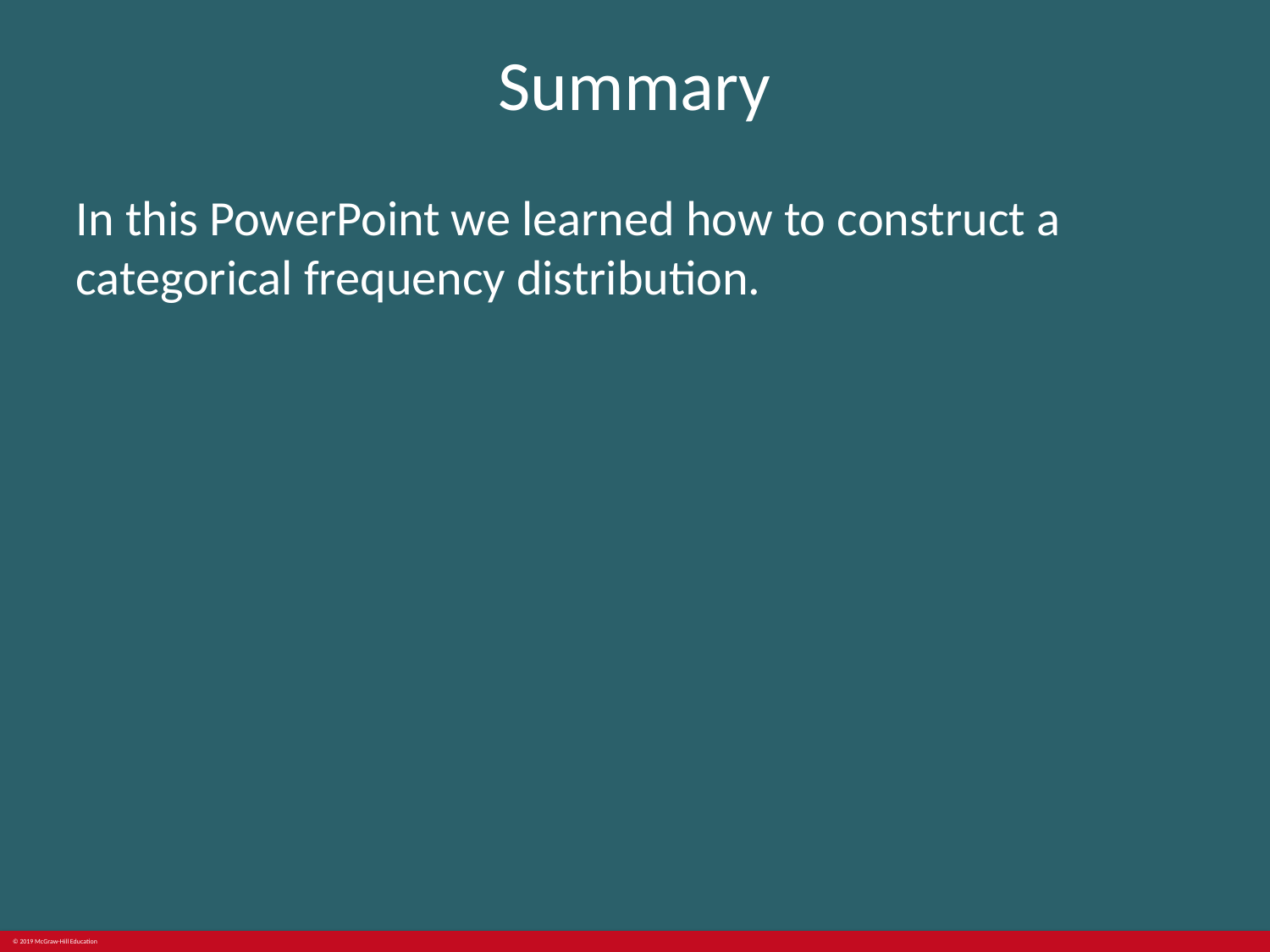

# Summary
In this PowerPoint we learned how to construct a categorical frequency distribution.